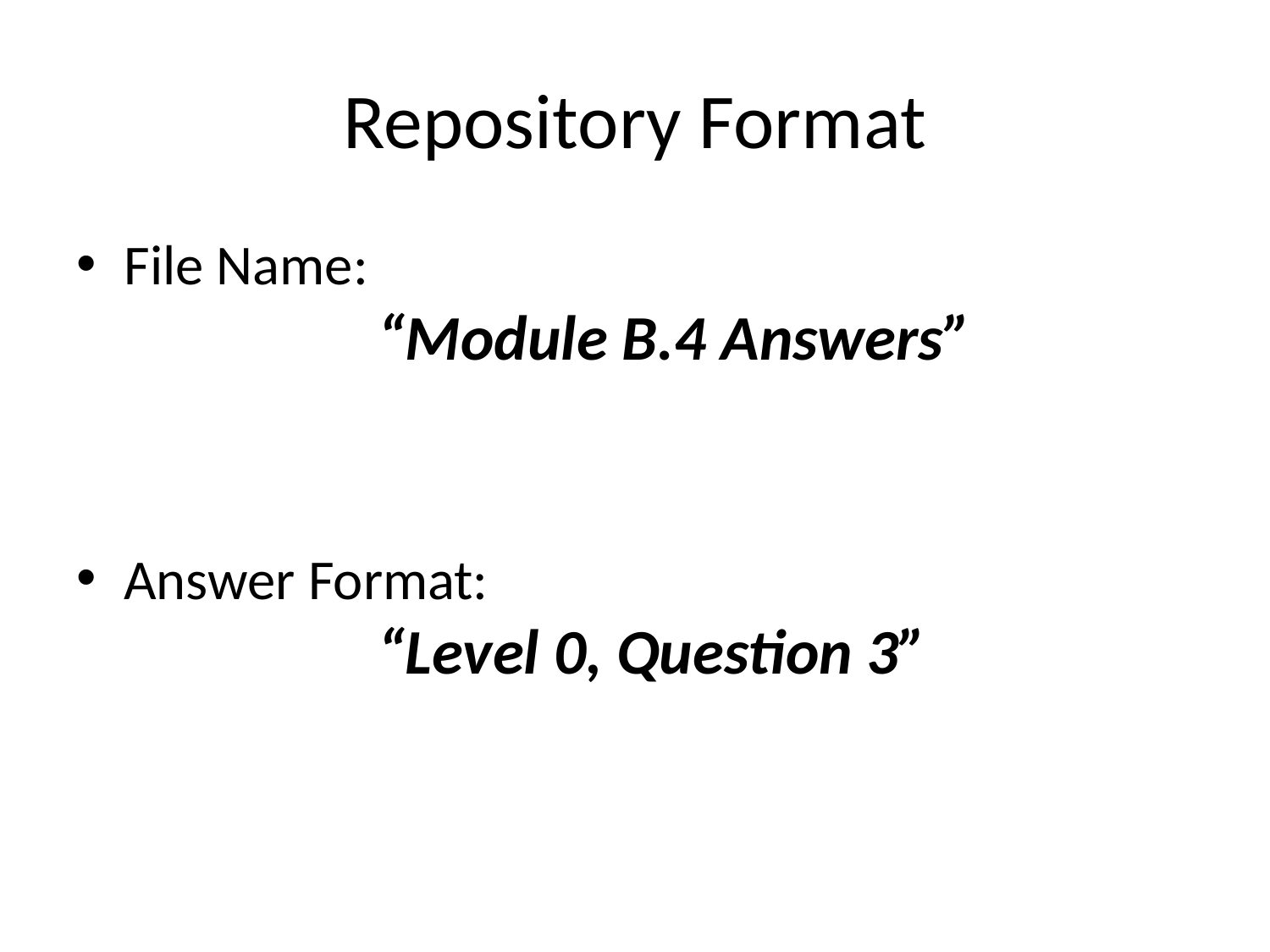

# Repository Format
File Name:
		“Module B.4 Answers”

Answer Format:
		“Level 0, Question 3”